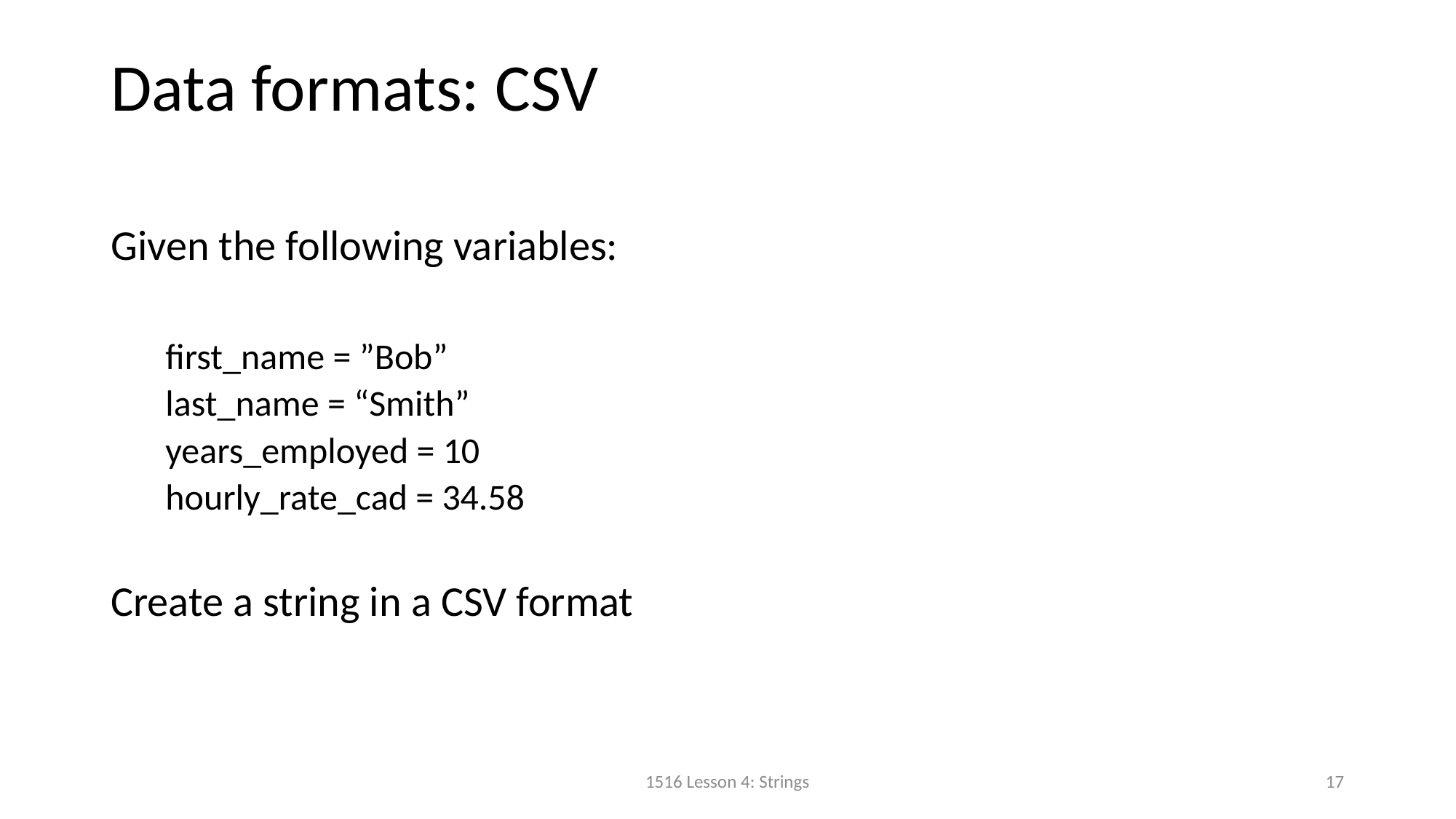

# Data formats: CSV
Given the following variables:

first_name = ”Bob”
last_name = “Smith”
years_employed = 10
hourly_rate_cad = 34.58

Create a string in a CSV format

1516 Lesson 4: Strings
17